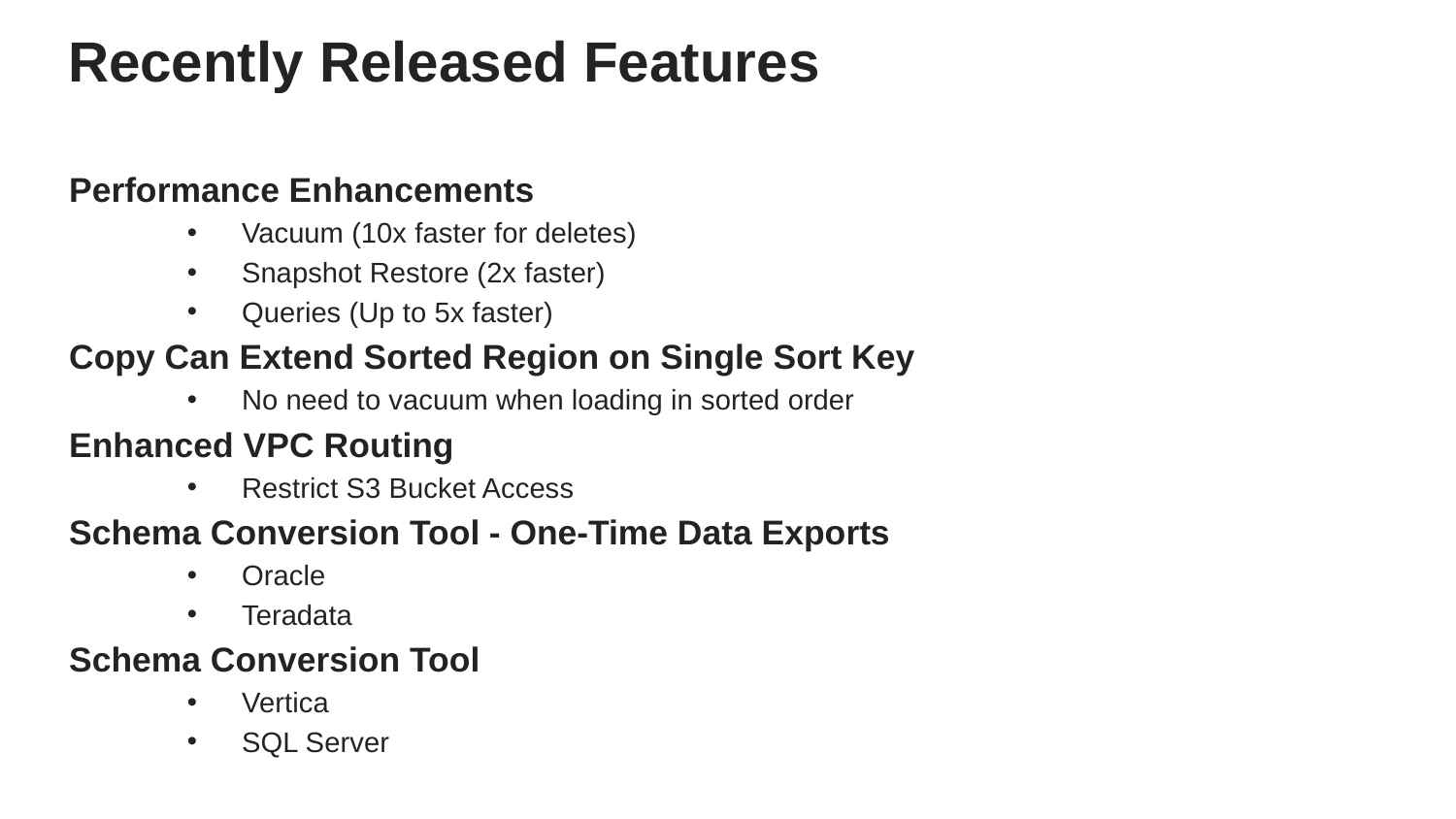

# Recently Released Features
Performance Enhancements
Vacuum (10x faster for deletes)
Snapshot Restore (2x faster)
Queries (Up to 5x faster)
Copy Can Extend Sorted Region on Single Sort Key
No need to vacuum when loading in sorted order
Enhanced VPC Routing
Restrict S3 Bucket Access
Schema Conversion Tool - One-Time Data Exports
Oracle
Teradata
Schema Conversion Tool
Vertica
SQL Server